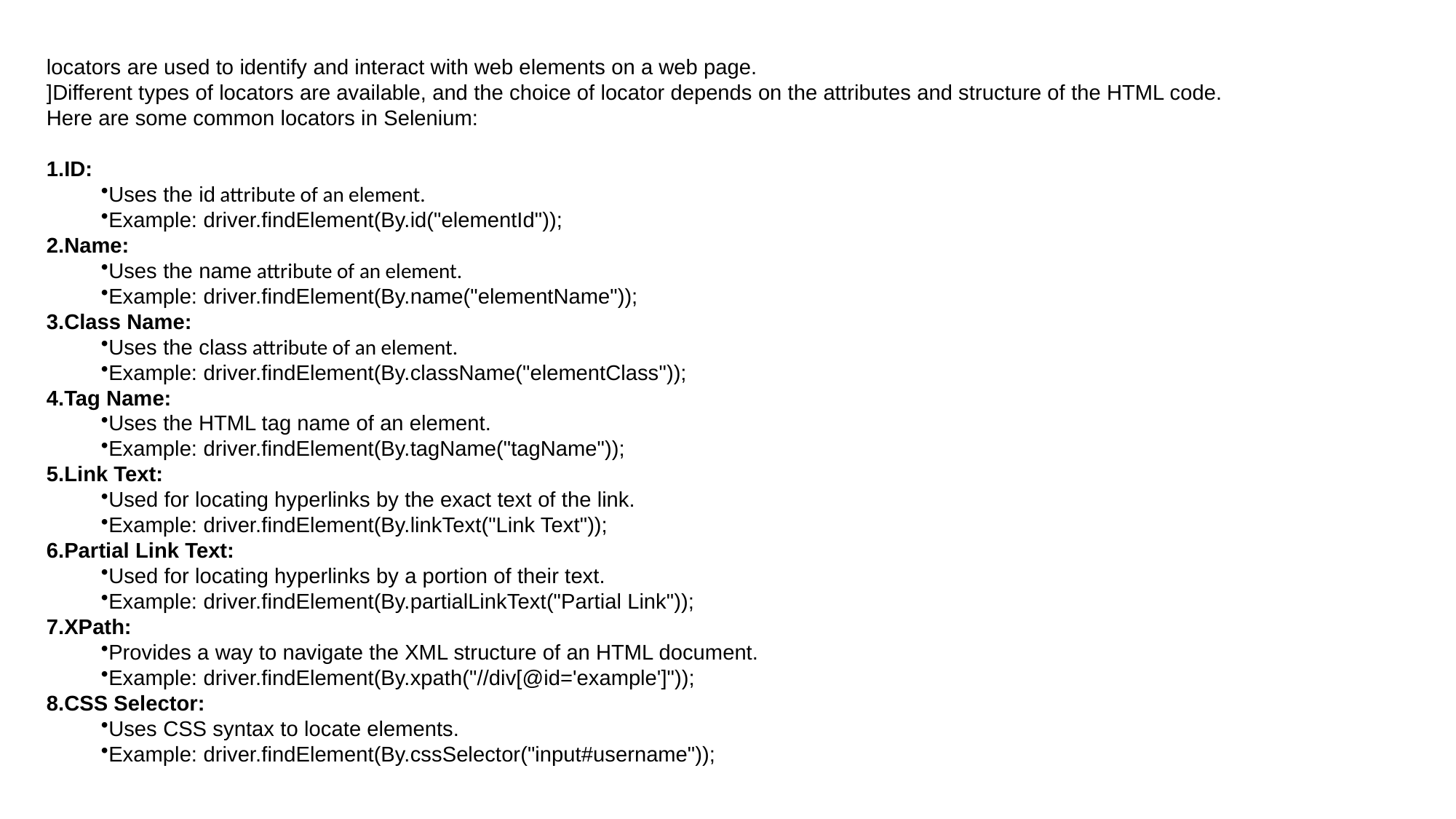

locators are used to identify and interact with web elements on a web page.
]Different types of locators are available, and the choice of locator depends on the attributes and structure of the HTML code.
Here are some common locators in Selenium:

ID:
Uses the id attribute of an element.
Example: driver.findElement(By.id("elementId"));
Name:
Uses the name attribute of an element.
Example: driver.findElement(By.name("elementName"));
Class Name:
Uses the class attribute of an element.
Example: driver.findElement(By.className("elementClass"));
Tag Name:
Uses the HTML tag name of an element.
Example: driver.findElement(By.tagName("tagName"));
Link Text:
Used for locating hyperlinks by the exact text of the link.
Example: driver.findElement(By.linkText("Link Text"));
Partial Link Text:
Used for locating hyperlinks by a portion of their text.
Example: driver.findElement(By.partialLinkText("Partial Link"));
XPath:
Provides a way to navigate the XML structure of an HTML document.
Example: driver.findElement(By.xpath("//div[@id='example']"));
CSS Selector:
Uses CSS syntax to locate elements.
Example: driver.findElement(By.cssSelector("input#username"));